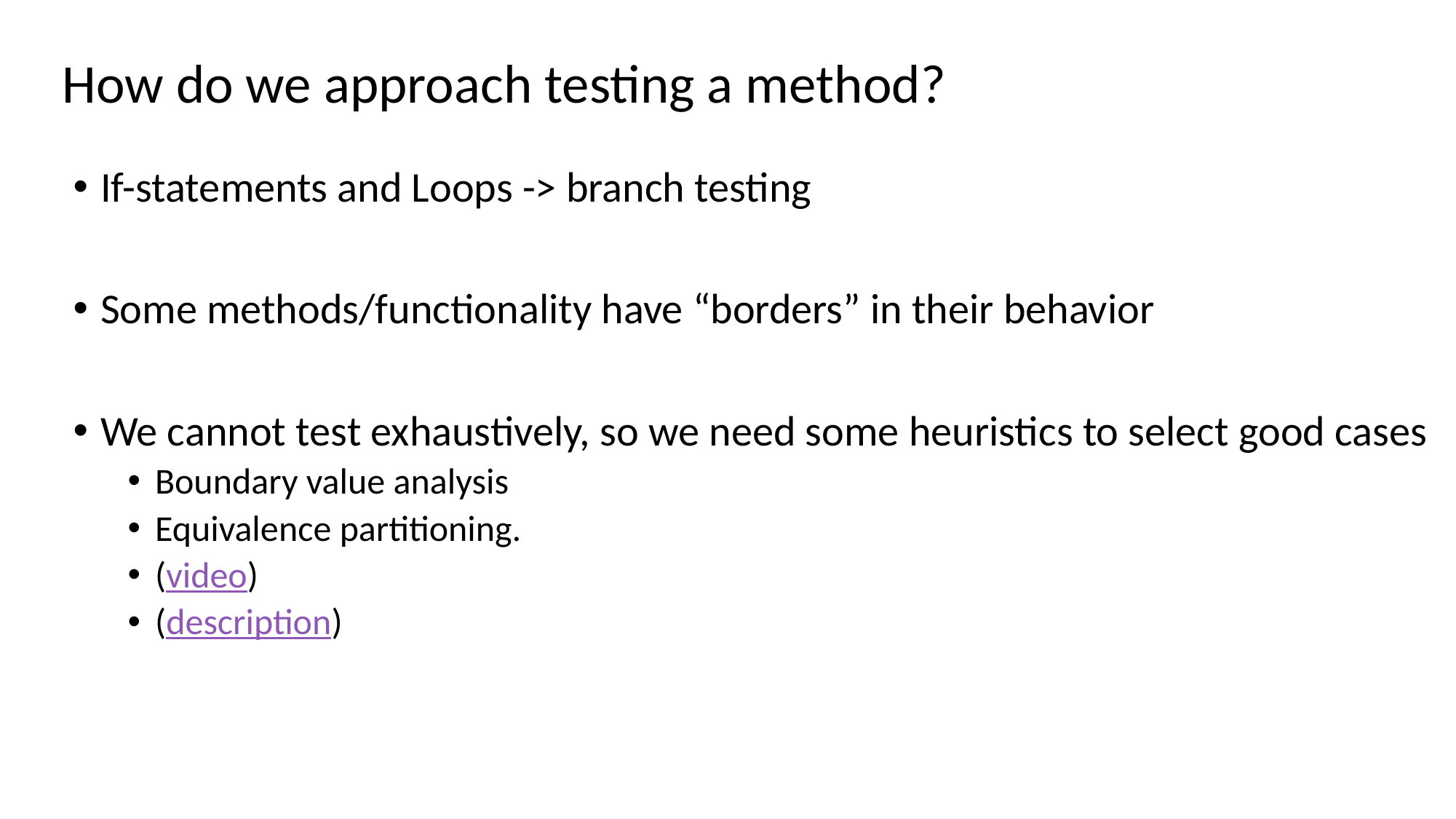

# How do we approach testing a method?
If-statements and Loops -> branch testing

Some methods/functionality have “borders” in their behavior

We cannot test exhaustively, so we need some heuristics to select good cases
Boundary value analysis
Equivalence partitioning.
(video)
(description)